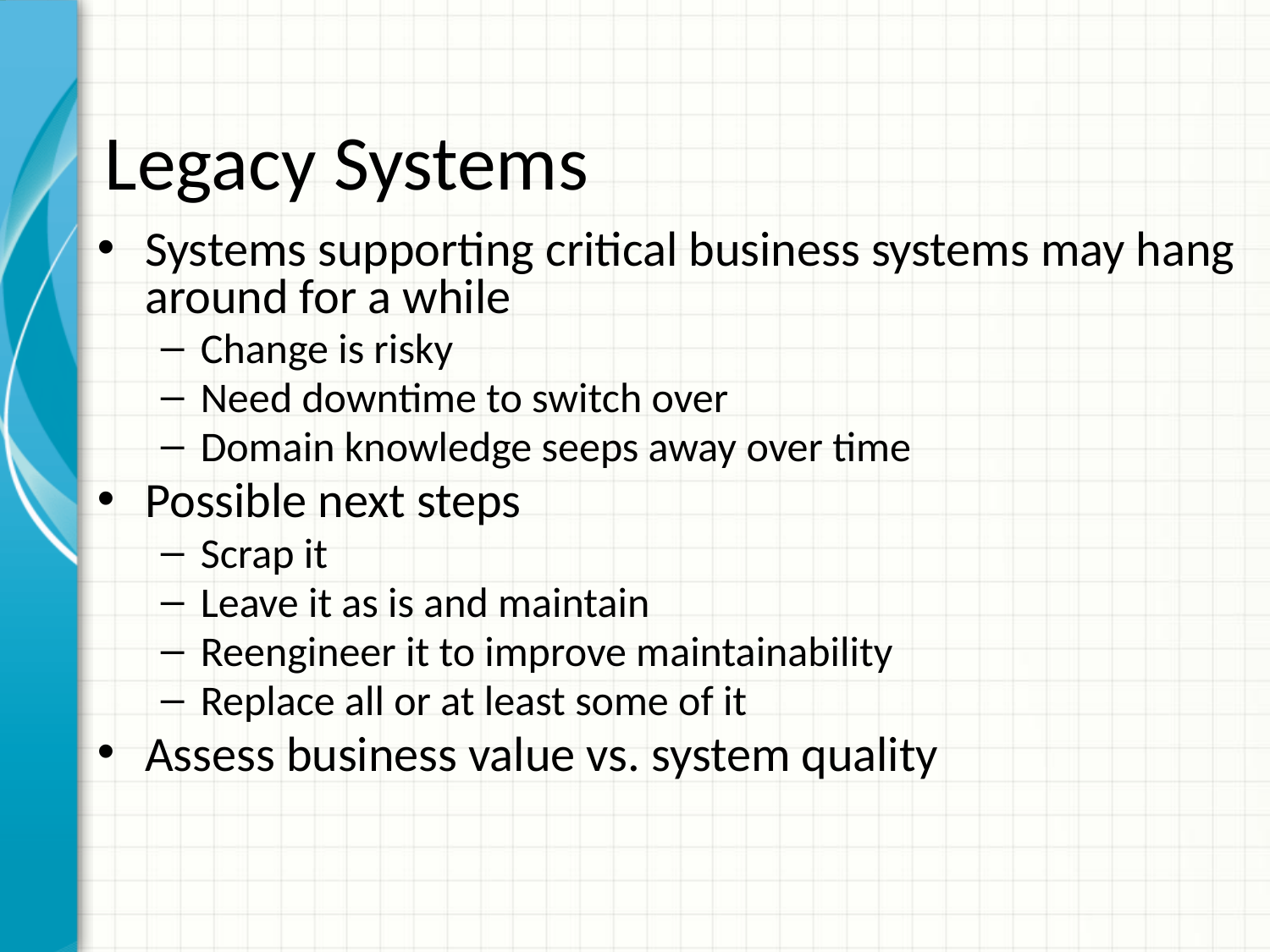

# Legacy Systems
Systems supporting critical business systems may hang around for a while
Change is risky
Need downtime to switch over
Domain knowledge seeps away over time
Possible next steps
Scrap it
Leave it as is and maintain
Reengineer it to improve maintainability
Replace all or at least some of it
Assess business value vs. system quality